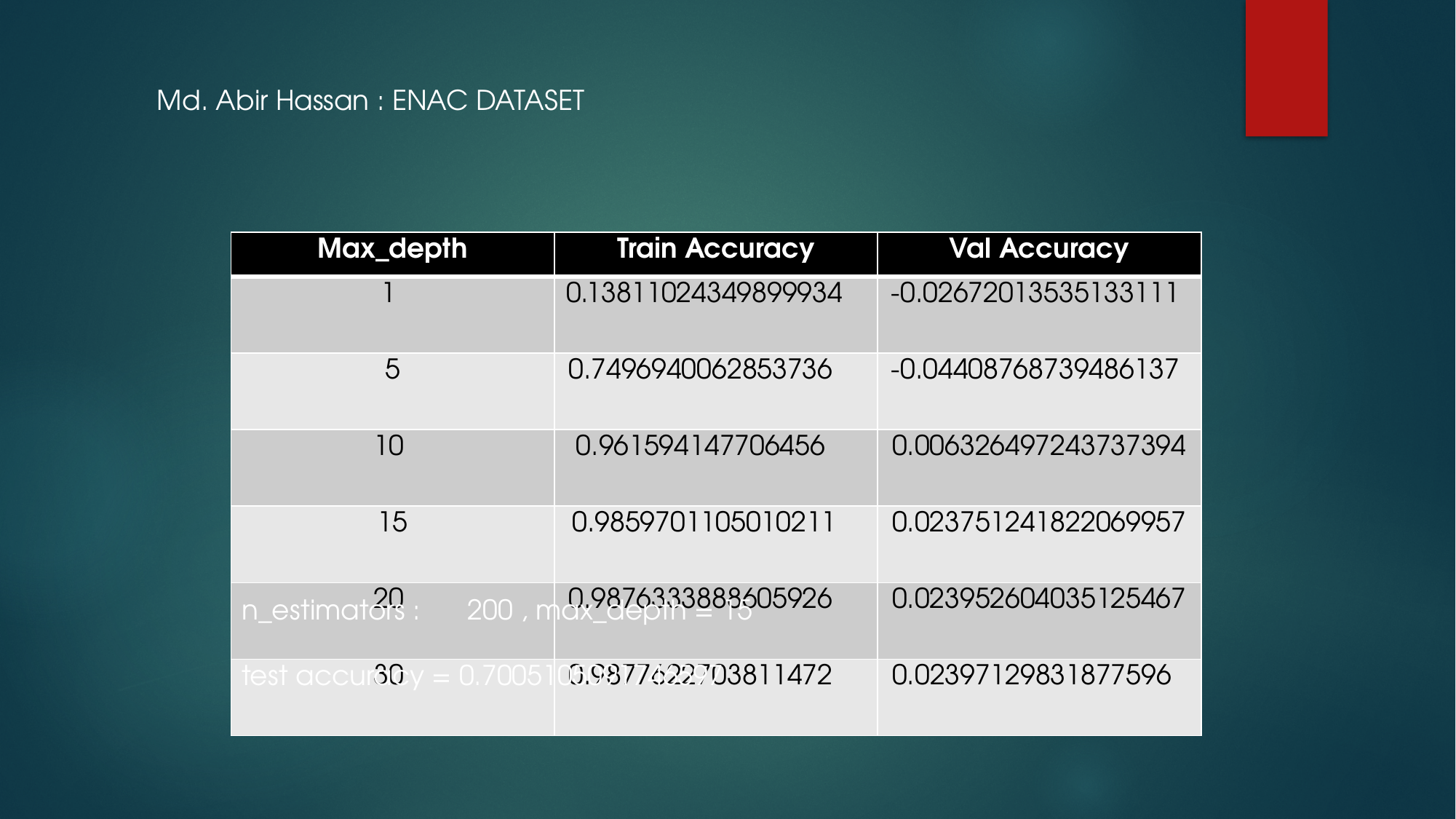

Md. Abir Hassan : ENAC DATASET
| Max\_depth | Train Accuracy | Val Accuracy |
| --- | --- | --- |
| 1 | 0.13811024349899934 | -0.02672013535133111 |
| 5 | 0.7496940062853736 | -0.04408768739486137 |
| 10 | 0.961594147706456 | 0.006326497243737394 |
| 15 | 0.9859701105010211 | 0.023751241822069957 |
| 20 | 0.9876333888605926 | 0.023952604035125467 |
| 30 | 0.9877622703811472 | 0.02397129831877596 |
n_estimators :	 200 , max_depth = 15

test accuracy = 0.7005105091746597